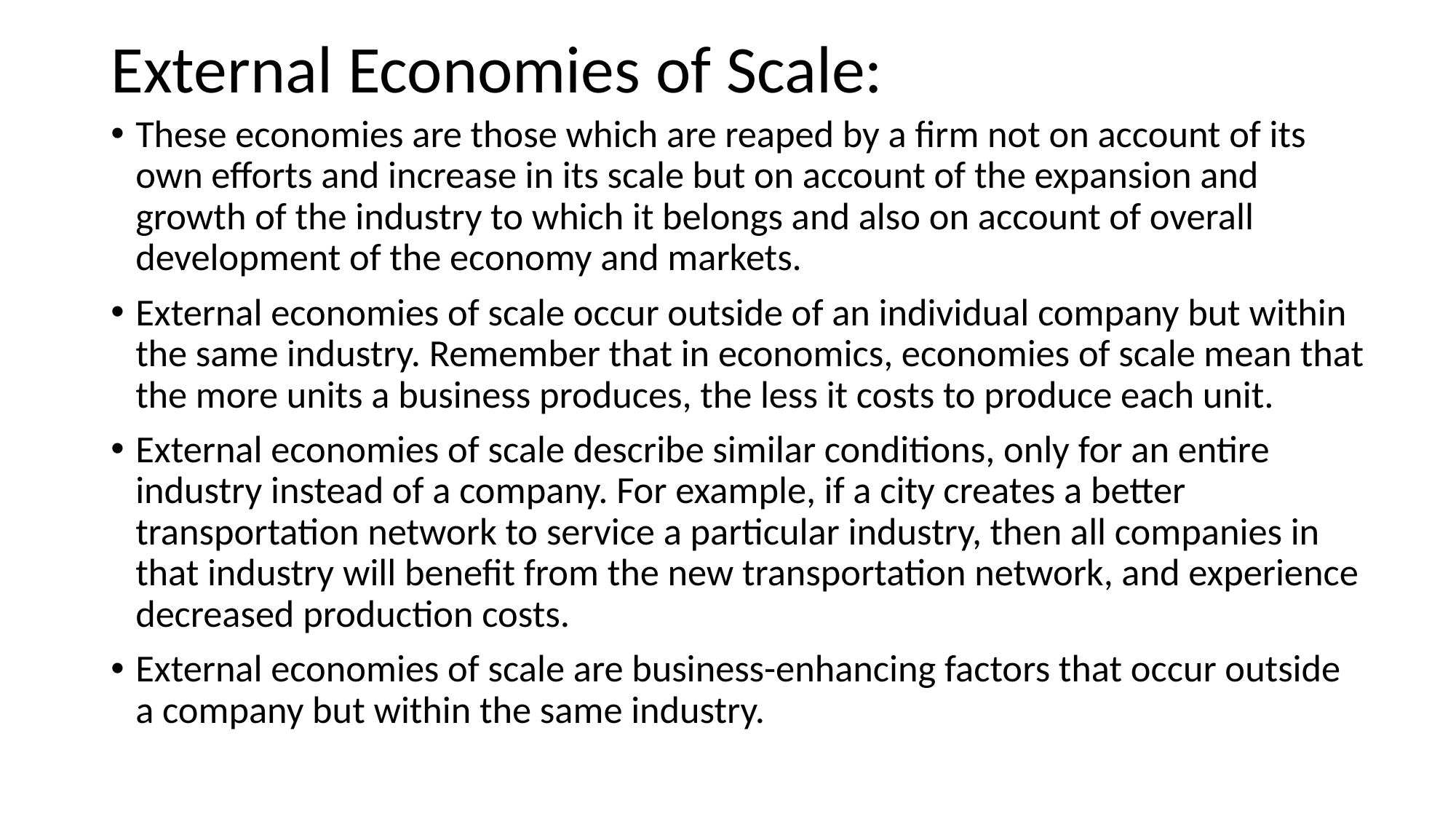

# External Economies of Scale:
These economies are those which are reaped by a firm not on account of its own efforts and increase in its scale but on account of the expansion and growth of the industry to which it belongs and also on account of overall development of the economy and markets.
External economies of scale occur outside of an individual company but within the same industry. Remember that in economics, economies of scale mean that the more units a business produces, the less it costs to produce each unit.
External economies of scale describe similar conditions, only for an entire industry instead of a company. For example, if a city creates a better transportation network to service a particular industry, then all companies in that industry will benefit from the new transportation network, and experience decreased production costs.
External economies of scale are business-enhancing factors that occur outside a company but within the same industry.